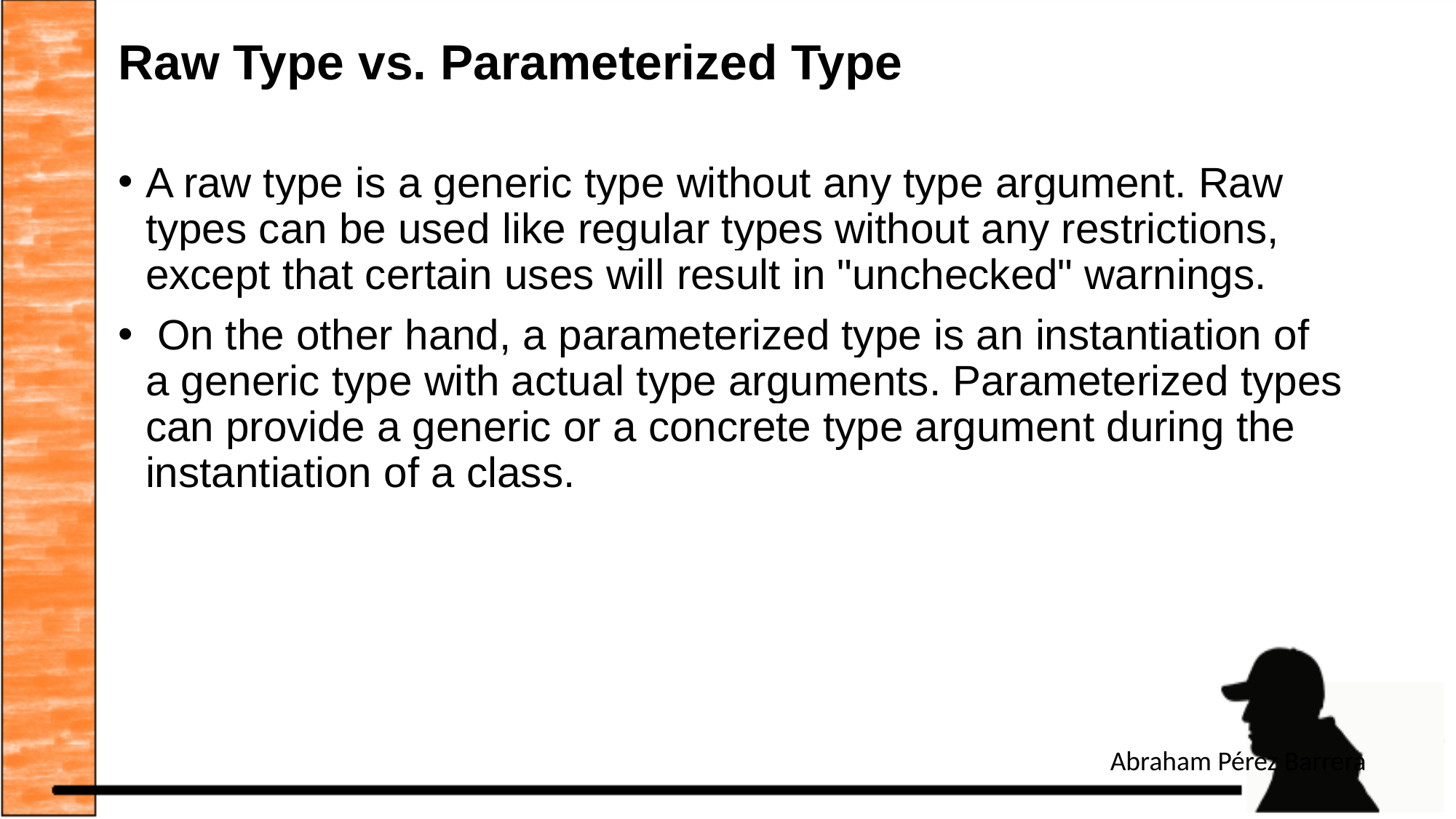

# Raw Type vs. Parameterized Type
A raw type is a generic type without any type argument. Raw types can be used like regular types without any restrictions, except that certain uses will result in "unchecked" warnings.
 On the other hand, a parameterized type is an instantiation of a generic type with actual type arguments. Parameterized types can provide a generic or a concrete type argument during the instantiation of a class.